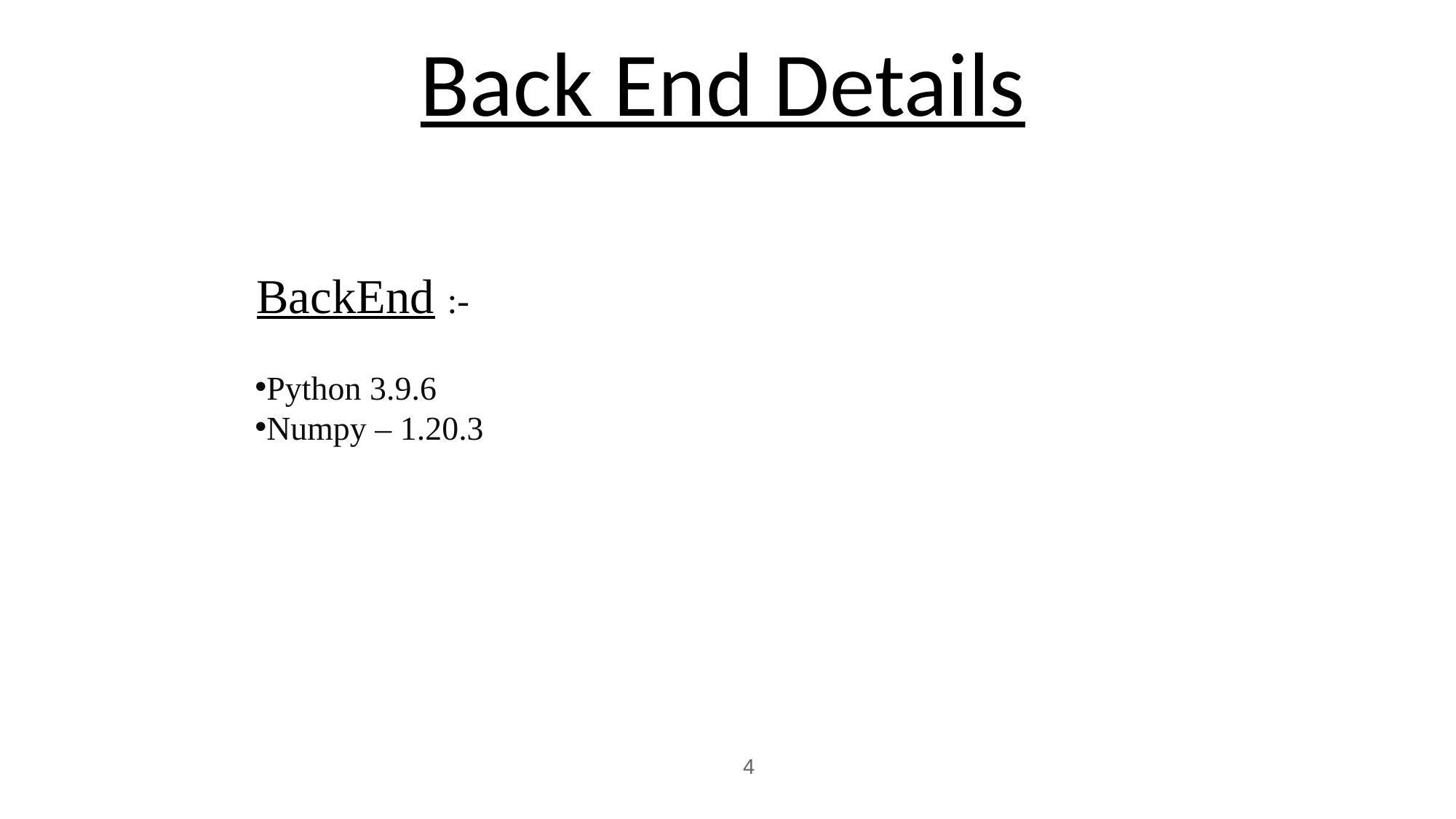

# Back End Details

BackEnd :-

Python 3.9.6
Numpy – 1.20.3

4